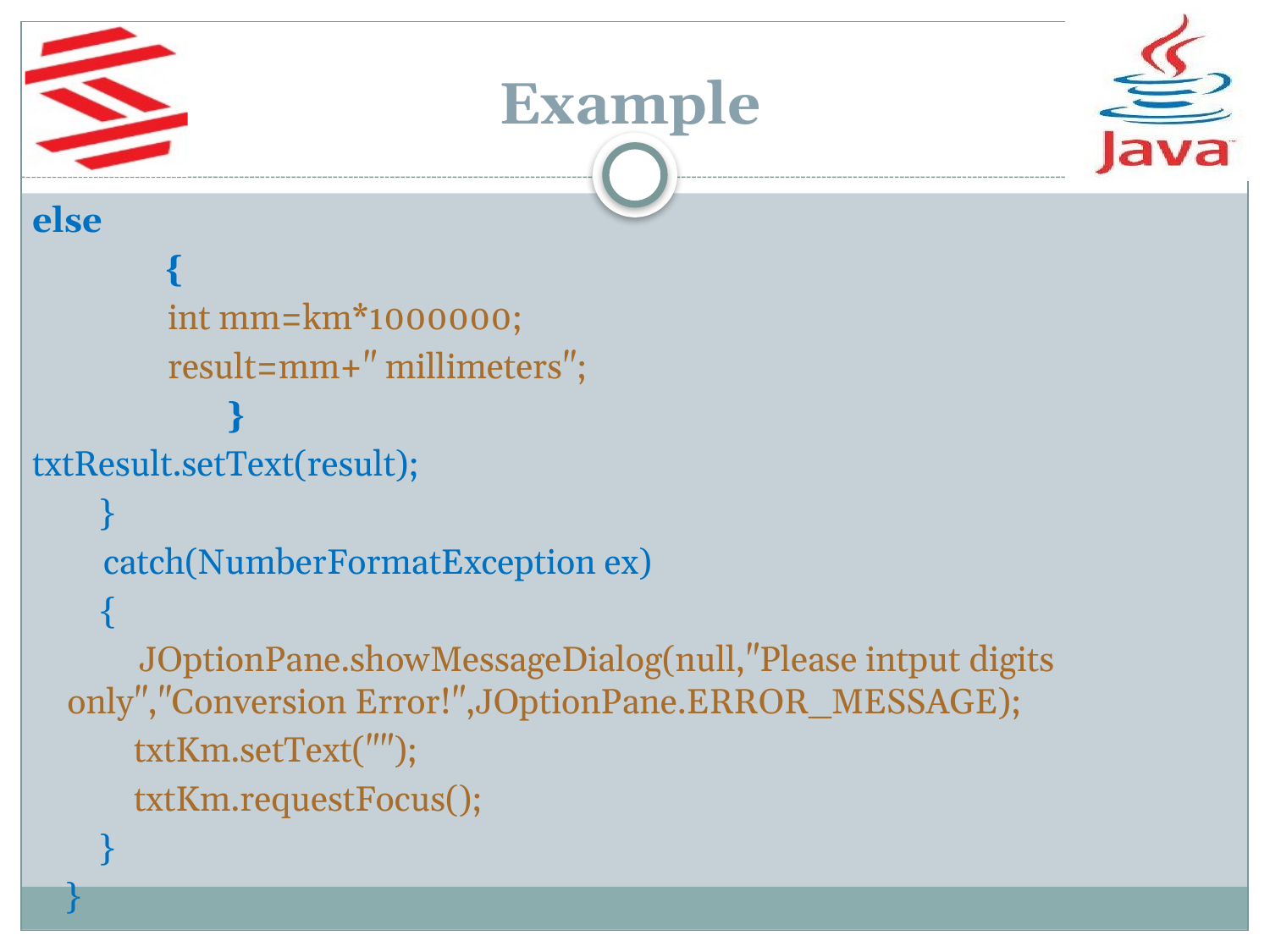

else
               {
                int mm=km*1000000;
                result=mm+" millimeters";
                       }
txtResult.setText(result);
        }
        catch(NumberFormatException ex)
        {
            JOptionPane.showMessageDialog(null,"Please intput digits only","Conversion Error!",JOptionPane.ERROR_MESSAGE);
            txtKm.setText("");
            txtKm.requestFocus();
        }
    }

Example